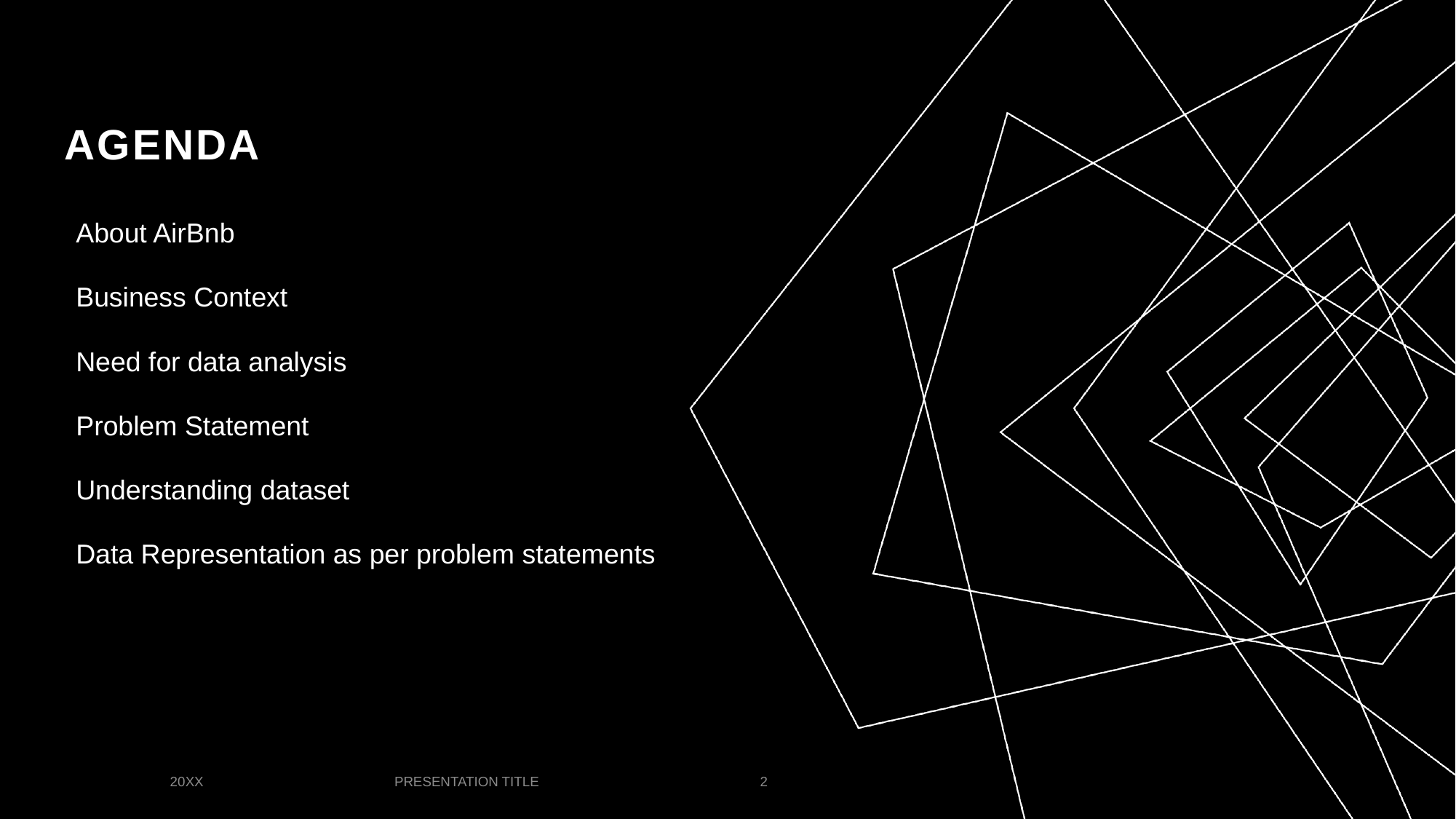

# AGENDA
About AirBnb
Business Context
Need for data analysis
Problem Statement
Understanding dataset
Data Representation as per problem statements
PRESENTATION TITLE
20XX
2